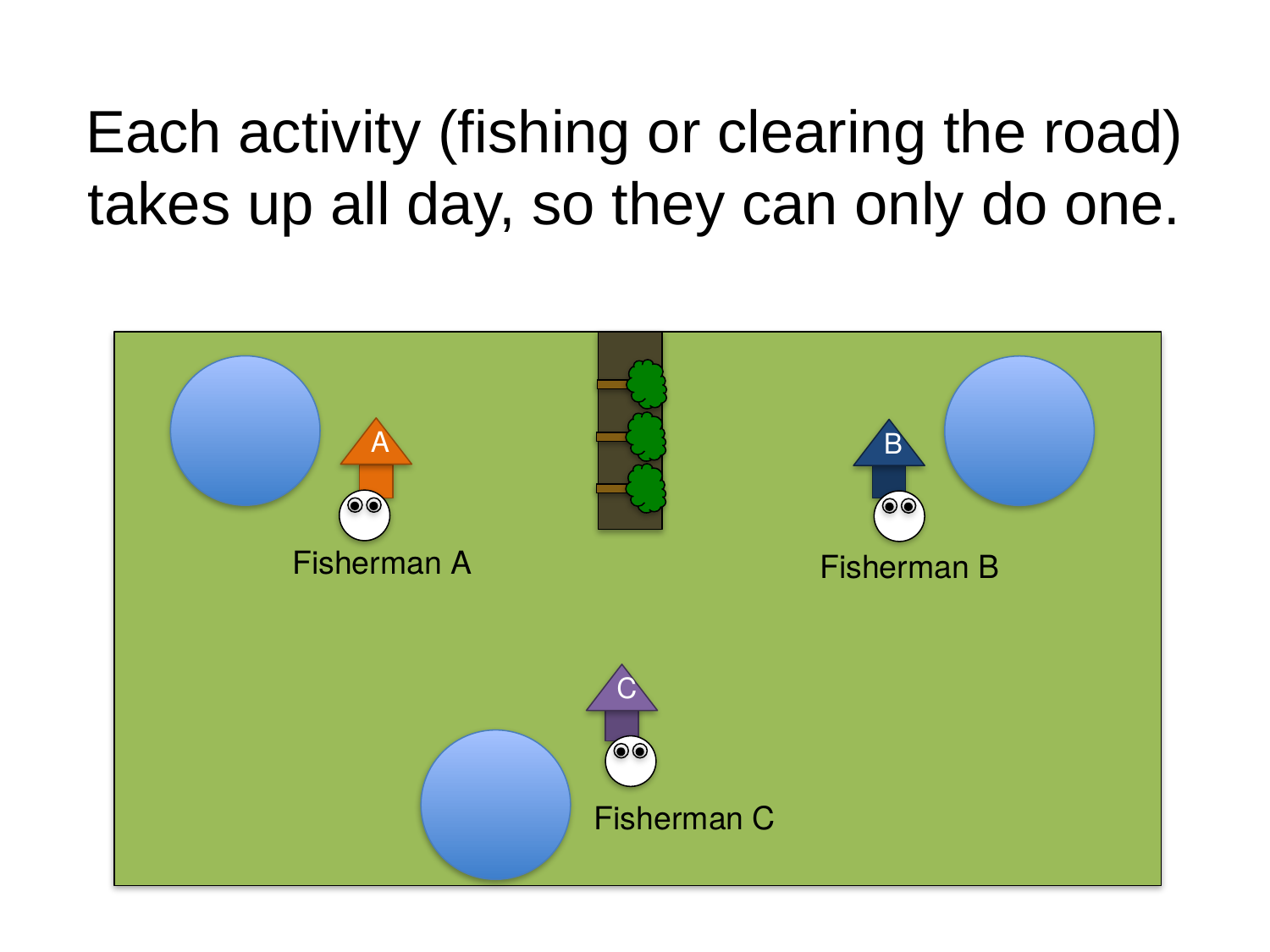

# Each activity (fishing or clearing the road) takes up all day, so they can only do one.

A
B

Fisherman A
Fisherman B
C

Fisherman C